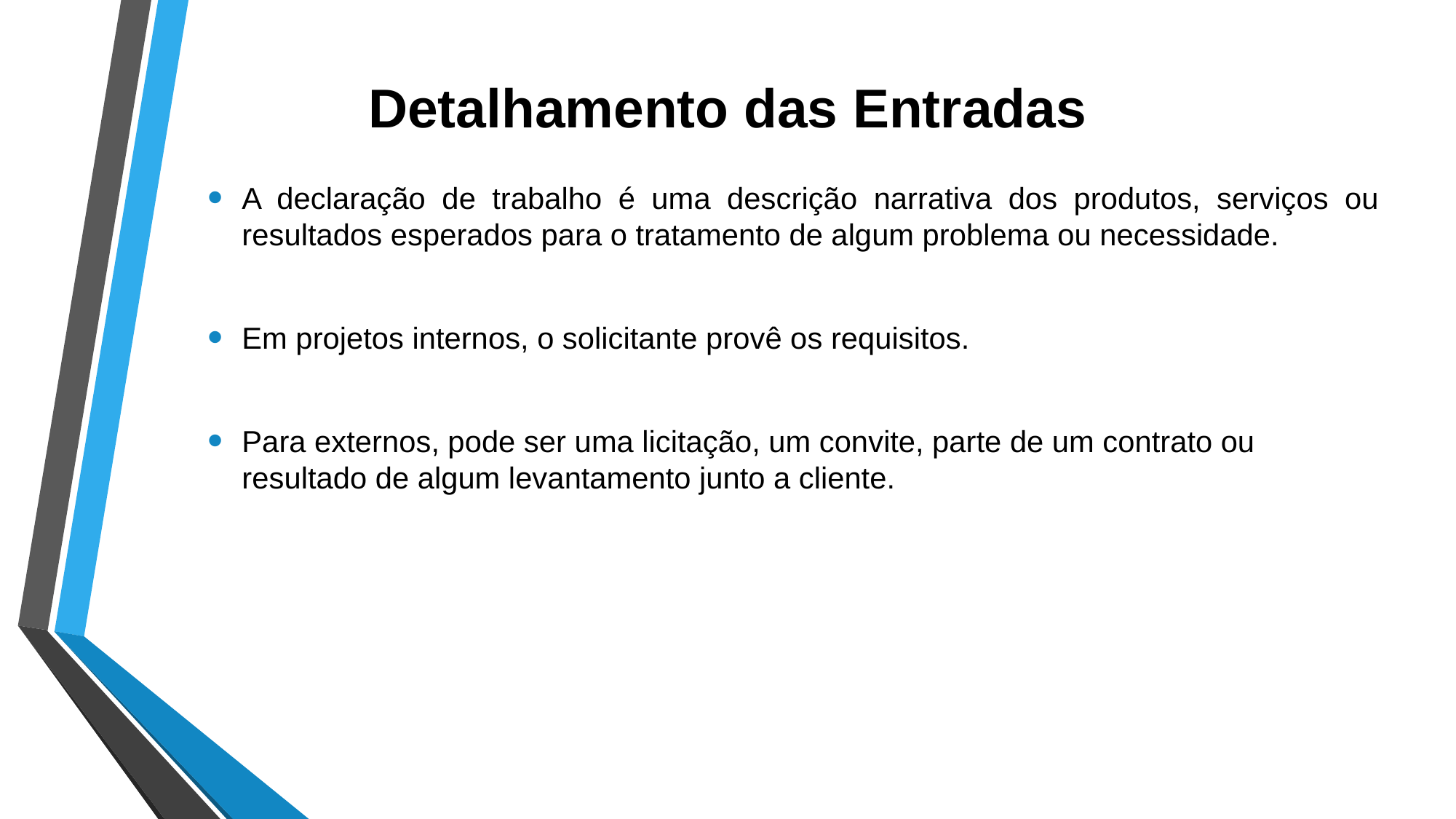

# Detalhamento das Entradas
A declaração de trabalho é uma descrição narrativa dos produtos, serviços ou resultados esperados para o tratamento de algum problema ou necessidade.

Em projetos internos, o solicitante provê os requisitos.

Para externos, pode ser uma licitação, um convite, parte de um contrato ou resultado de algum levantamento junto a cliente.